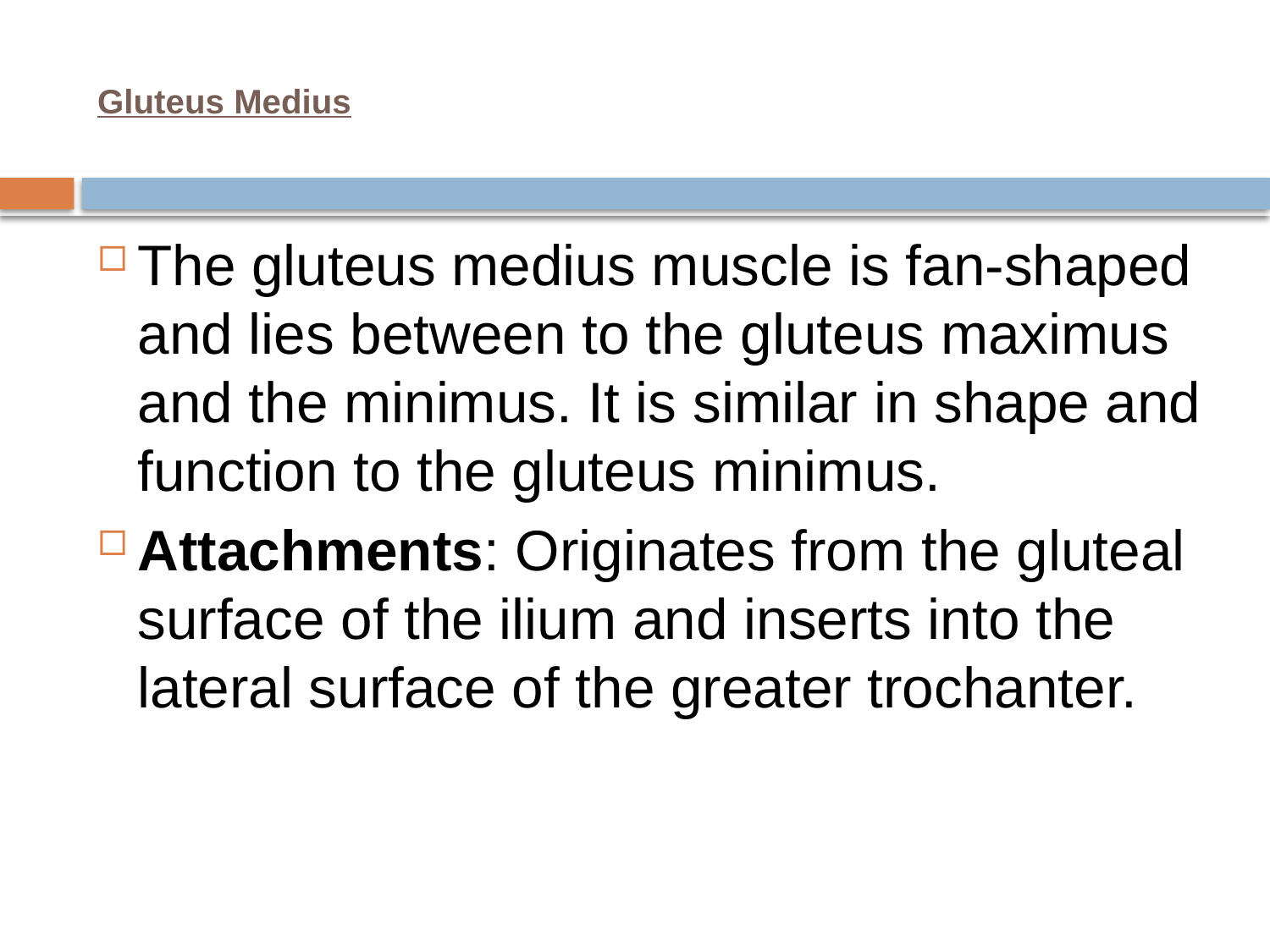

# Gluteus Medius
The gluteus medius muscle is fan-shaped and lies between to the gluteus maximus and the minimus. It is similar in shape and function to the gluteus minimus.
Attachments: Originates from the gluteal surface of the ilium and inserts into the lateral surface of the greater trochanter.